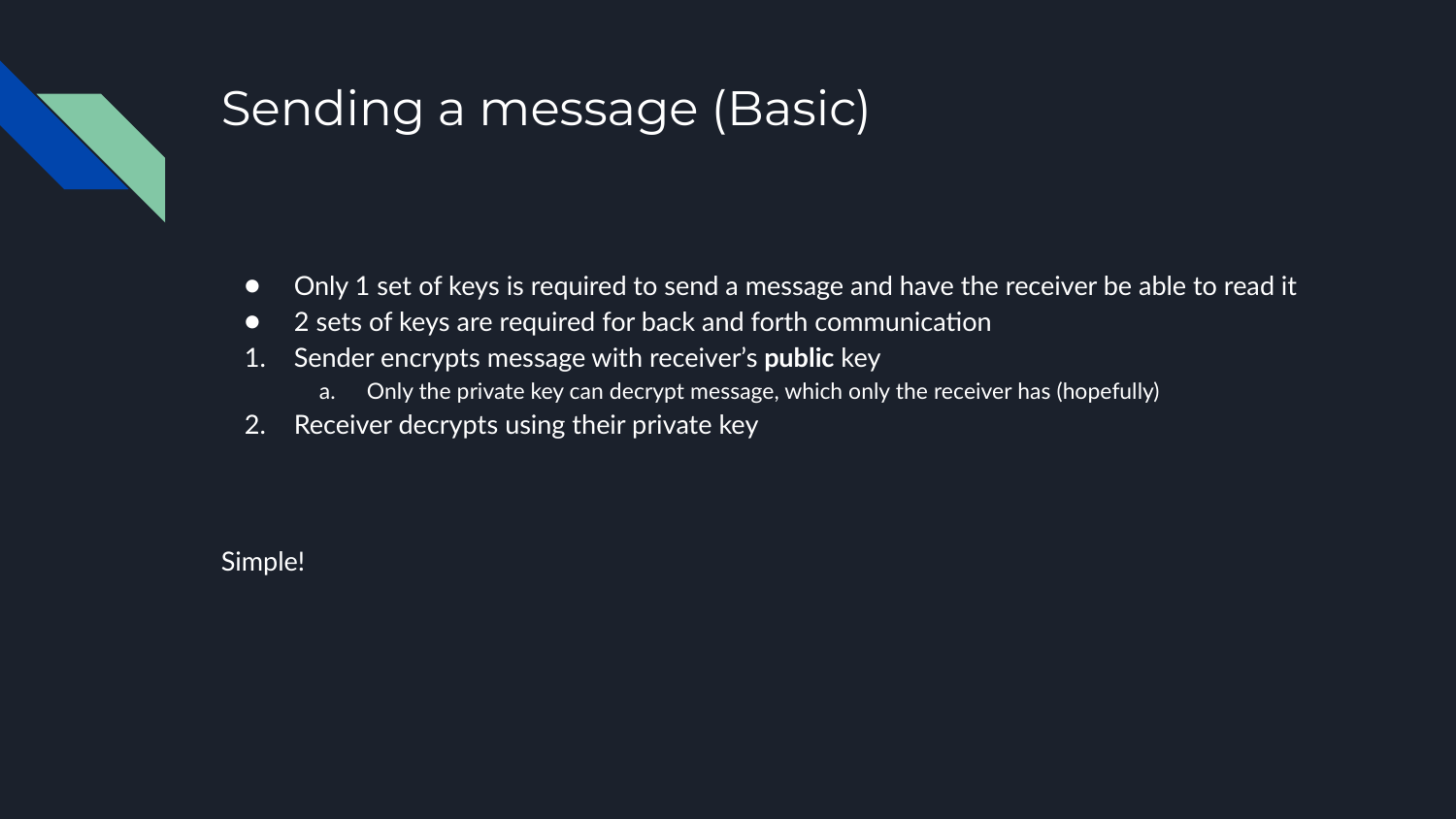

# Sending a message (Basic)
Only 1 set of keys is required to send a message and have the receiver be able to read it
2 sets of keys are required for back and forth communication
Sender encrypts message with receiver’s public key
Only the private key can decrypt message, which only the receiver has (hopefully)
Receiver decrypts using their private key

Simple!